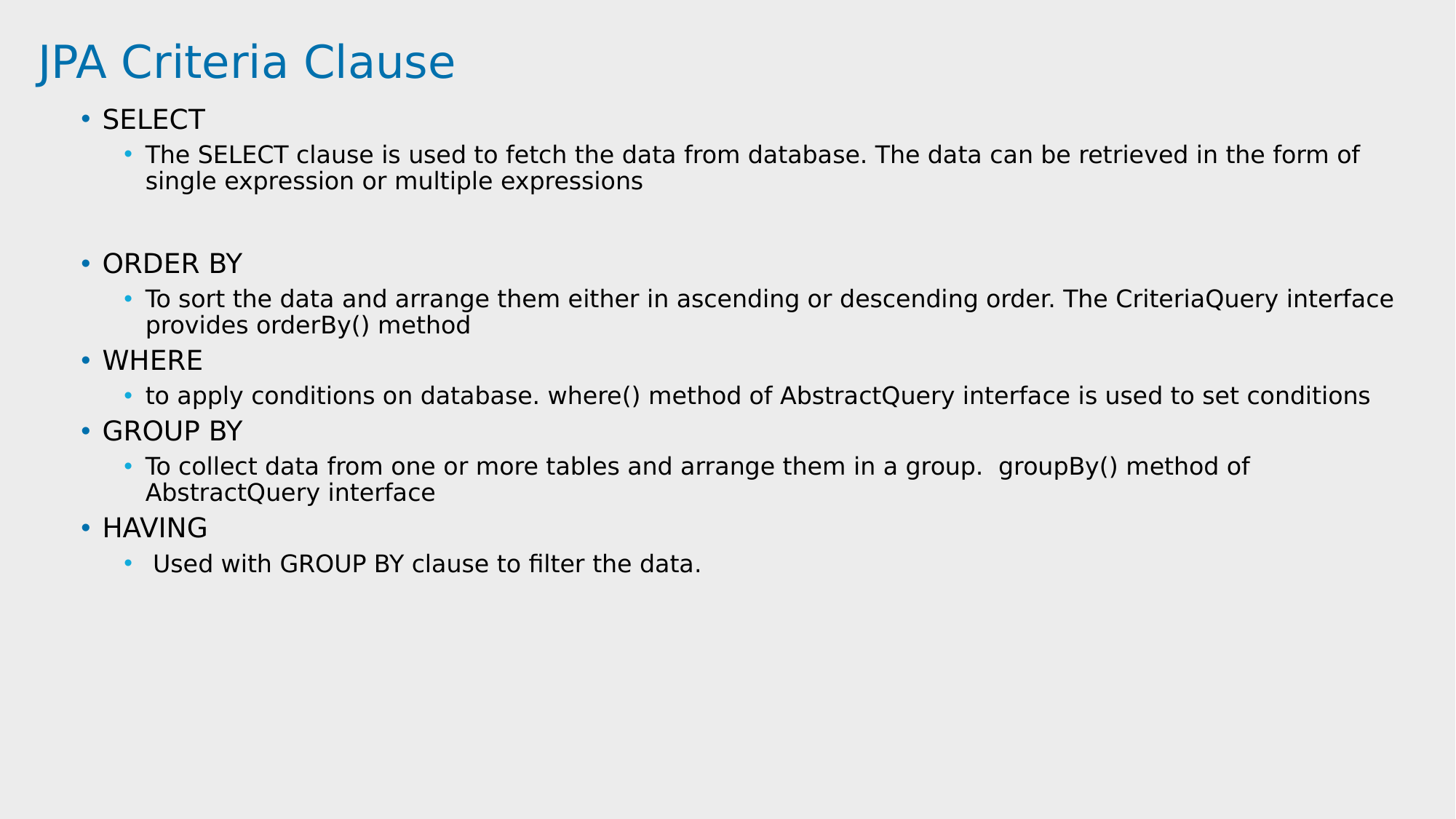

# JPA Criteria Clause
SELECT
The SELECT clause is used to fetch the data from database. The data can be retrieved in the form of single expression or multiple expressions

ORDER BY
To sort the data and arrange them either in ascending or descending order. The CriteriaQuery interface provides orderBy() method
WHERE
to apply conditions on database. where() method of AbstractQuery interface is used to set conditions
GROUP BY
To collect data from one or more tables and arrange them in a group.  groupBy() method of AbstractQuery interface
HAVING
 Used with GROUP BY clause to filter the data.